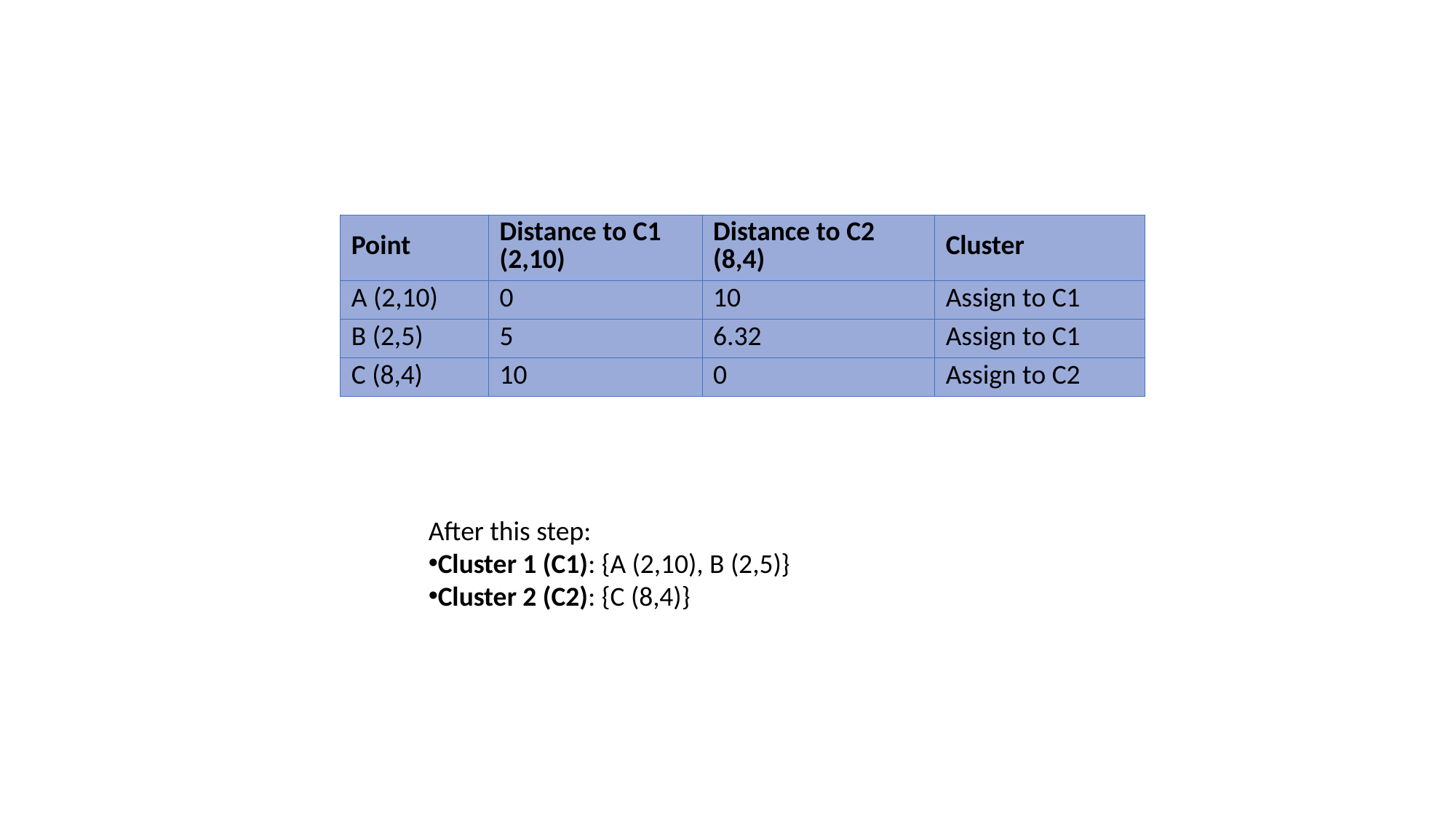

#
| Point | Distance to C1 (2,10) | Distance to C2 (8,4) | Cluster |
| --- | --- | --- | --- |
| A (2,10) | 0 | 10 | Assign to C1 |
| B (2,5) | 5 | 6.32 | Assign to C1 |
| C (8,4) | 10 | 0 | Assign to C2 |
After this step:
Cluster 1 (C1): {A (2,10), B (2,5)}
Cluster 2 (C2): {C (8,4)}